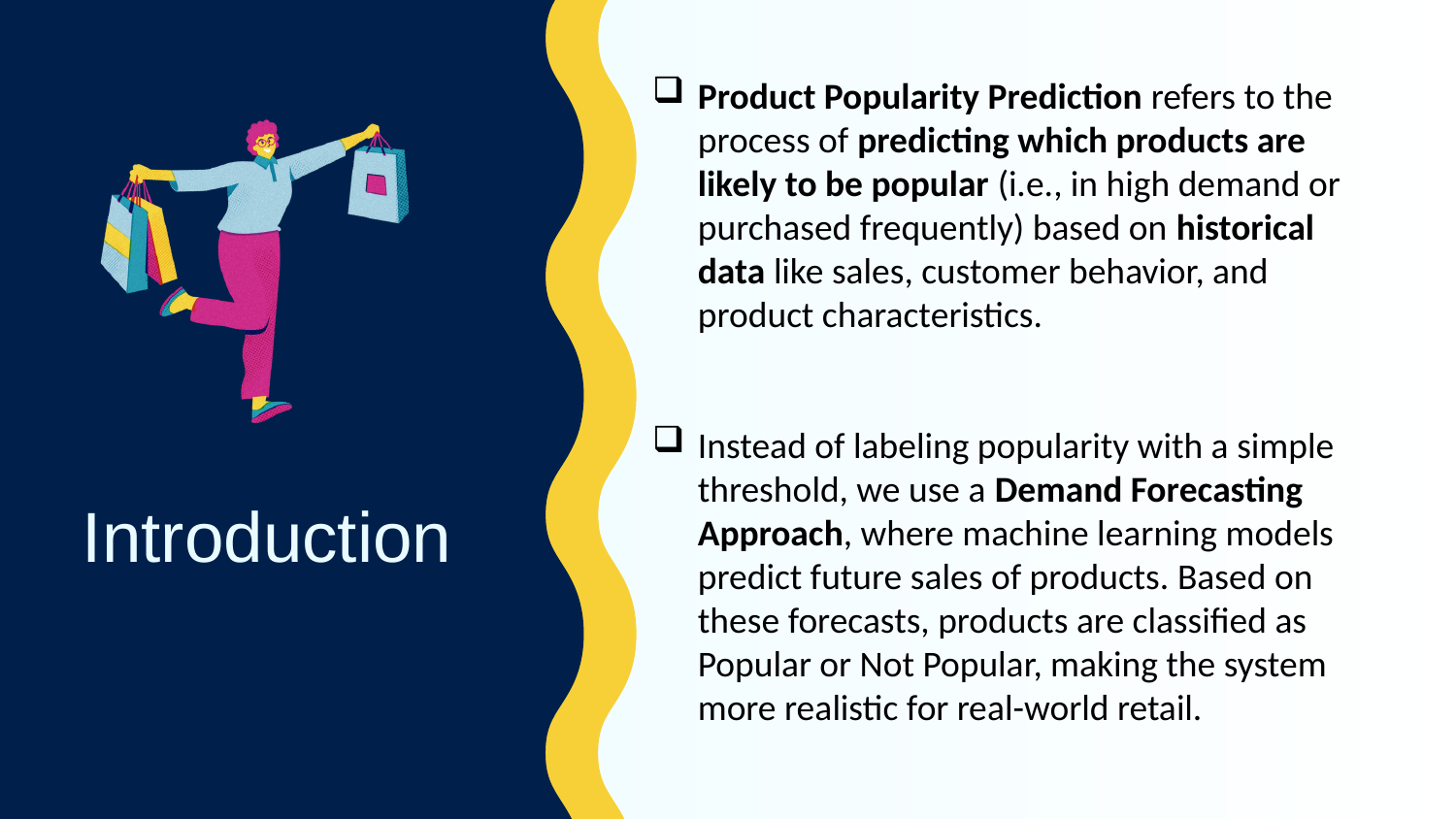

Product Popularity Prediction refers to the process of predicting which products are likely to be popular (i.e., in high demand or purchased frequently) based on historical data like sales, customer behavior, and product characteristics.

Instead of labeling popularity with a simple threshold, we use a Demand Forecasting Approach, where machine learning models predict future sales of products. Based on these forecasts, products are classified as Popular or Not Popular, making the system more realistic for real-world retail.

Introduction